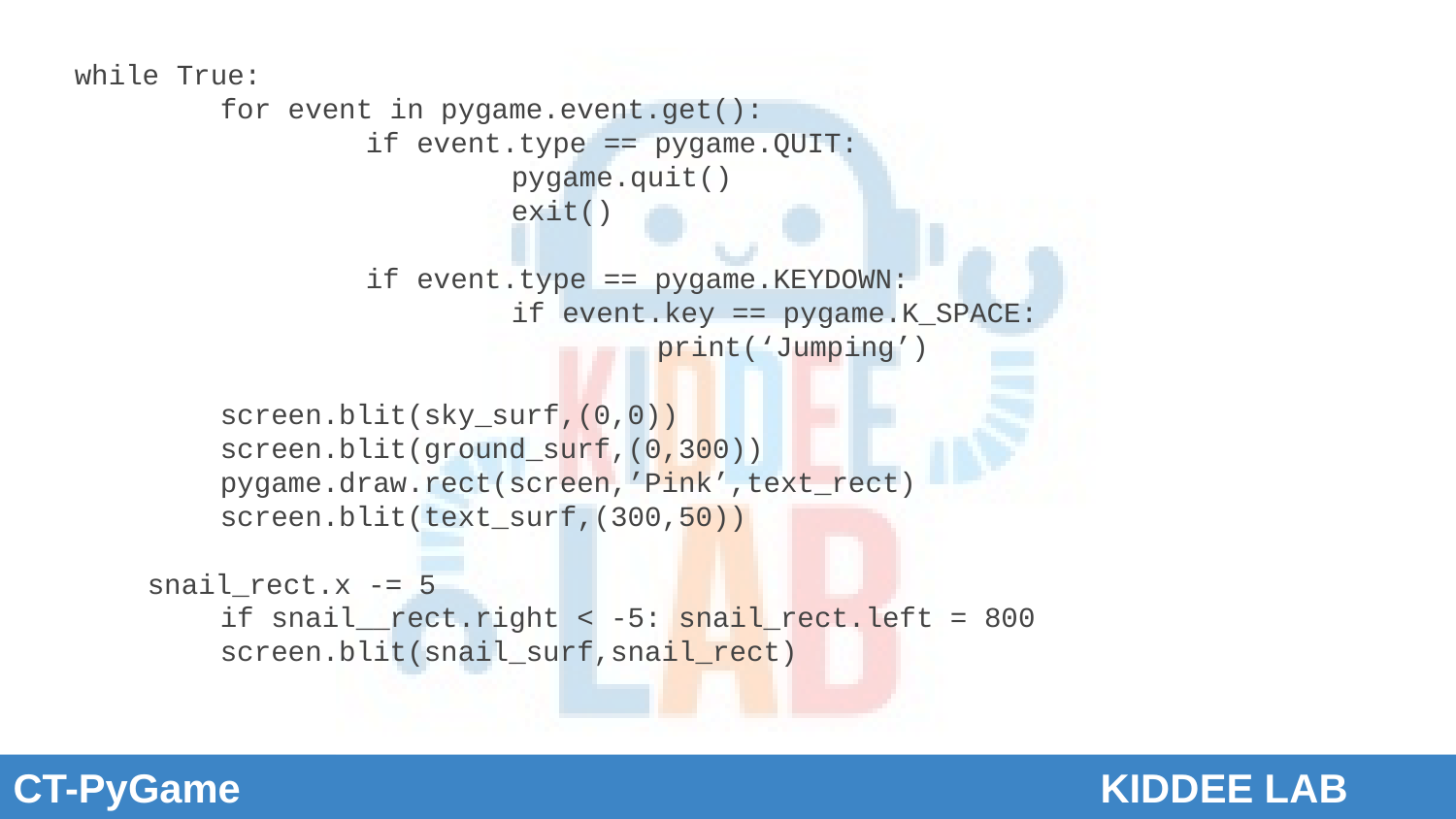

# while True:
	for event in pygame.event.get():
		if event.type == pygame.QUIT:
			pygame.quit()
			exit()

		if event.type == pygame.KEYDOWN:
			if event.key == pygame.K_SPACE:
				print(‘Jumping’)

	screen.blit(sky_surf,(0,0))
	screen.blit(ground_surf,(0,300))
	pygame.draw.rect(screen,’Pink’,text_rect)
	screen.blit(text_surf,(300,50))

snail_rect.x -= 5
	if snail__rect.right < -5: snail_rect.left = 800
	screen.blit(snail_surf,snail_rect)